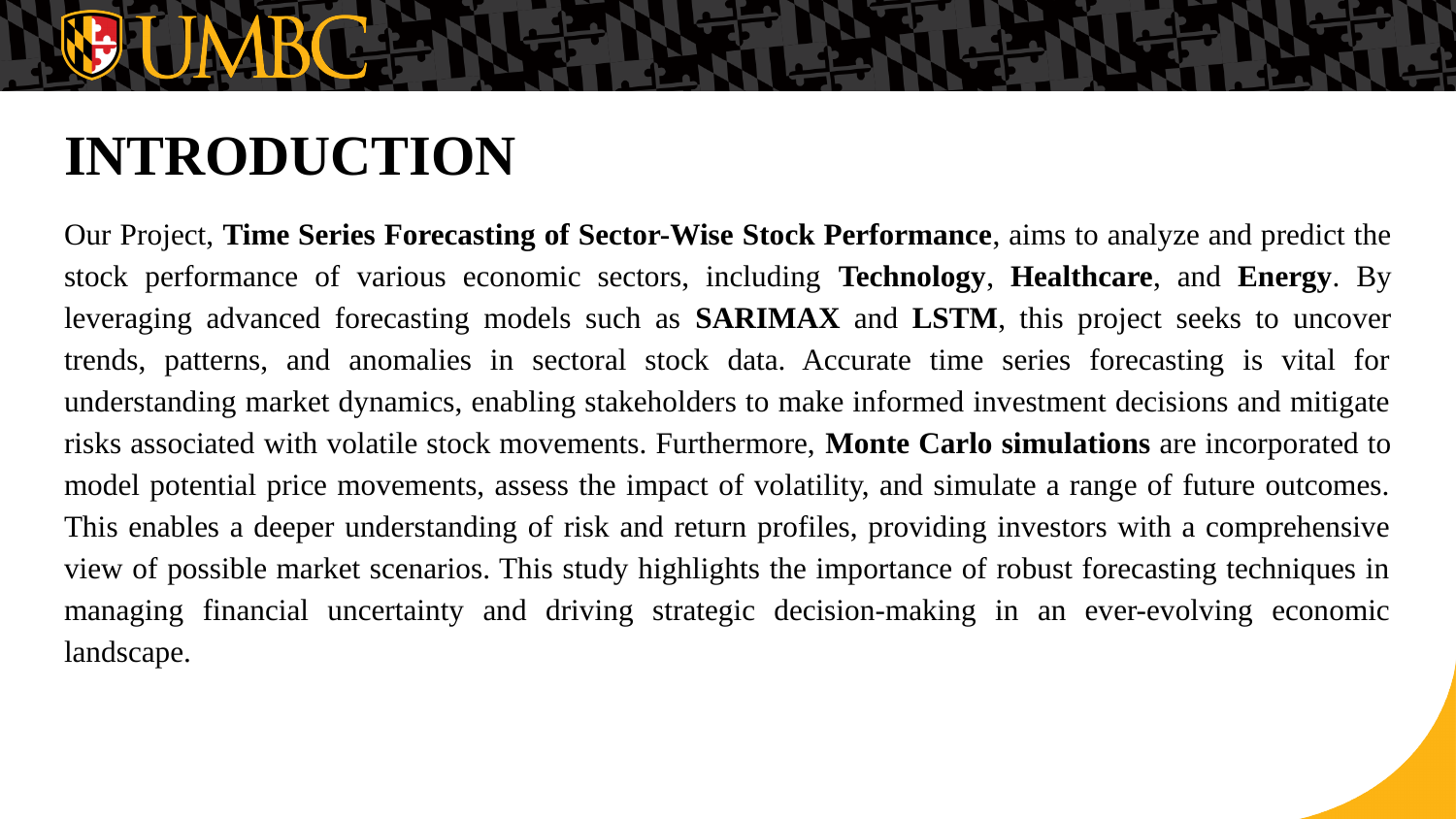

# INTRODUCTION
Our Project, Time Series Forecasting of Sector-Wise Stock Performance, aims to analyze and predict the stock performance of various economic sectors, including Technology, Healthcare, and Energy. By leveraging advanced forecasting models such as SARIMAX and LSTM, this project seeks to uncover trends, patterns, and anomalies in sectoral stock data. Accurate time series forecasting is vital for understanding market dynamics, enabling stakeholders to make informed investment decisions and mitigate risks associated with volatile stock movements. Furthermore, Monte Carlo simulations are incorporated to model potential price movements, assess the impact of volatility, and simulate a range of future outcomes. This enables a deeper understanding of risk and return profiles, providing investors with a comprehensive view of possible market scenarios. This study highlights the importance of robust forecasting techniques in managing financial uncertainty and driving strategic decision-making in an ever-evolving economic landscape.